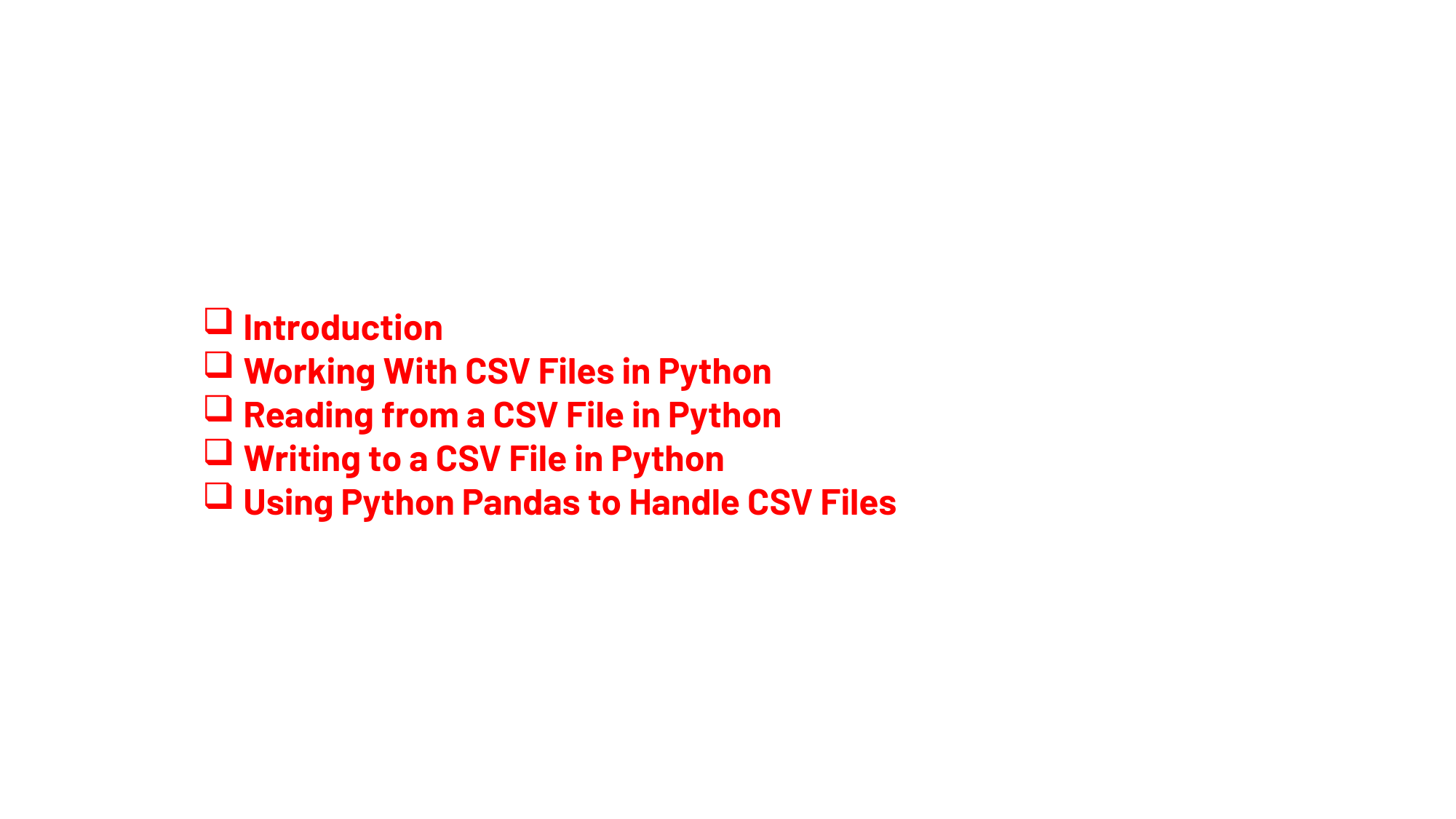

Introduction
Working With CSV Files in Python
Reading from a CSV File in Python
Writing to a CSV File in Python
Using Python Pandas to Handle CSV Files